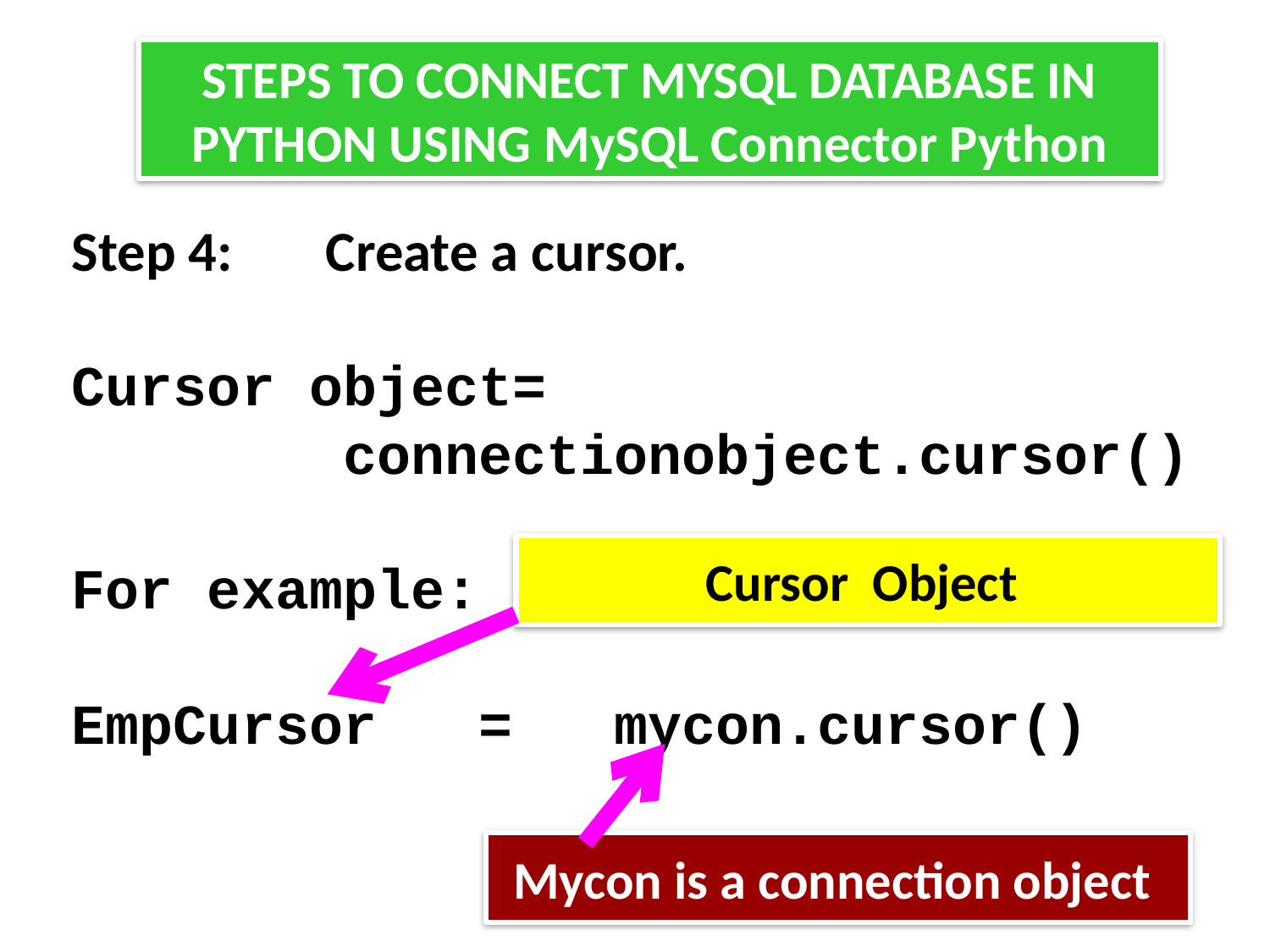

STEPS TO CONNECT MYSQL DATABASE IN PYTHON USING MySQL Connector Python
Step 4:	Create a cursor.

Cursor object=
        connectionobject.cursor()

For example:

EmpCursor   =   mycon.cursor()

Cursor  Object
Mycon is a connection object